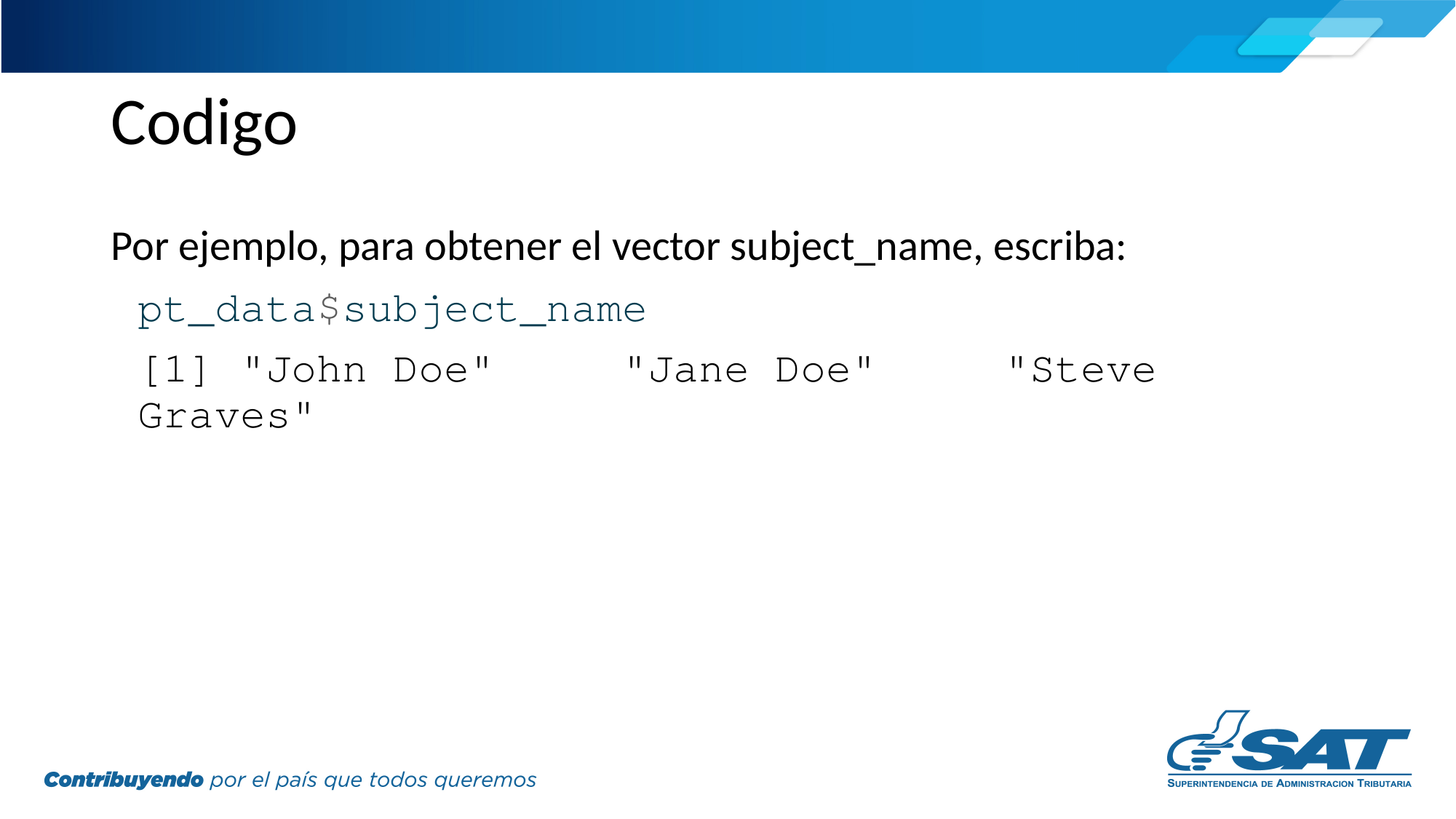

# Codigo
Por ejemplo, para obtener el vector subject_name, escriba:
pt_data$subject_name
[1] "John Doe"     "Jane Doe"     "Steve Graves"